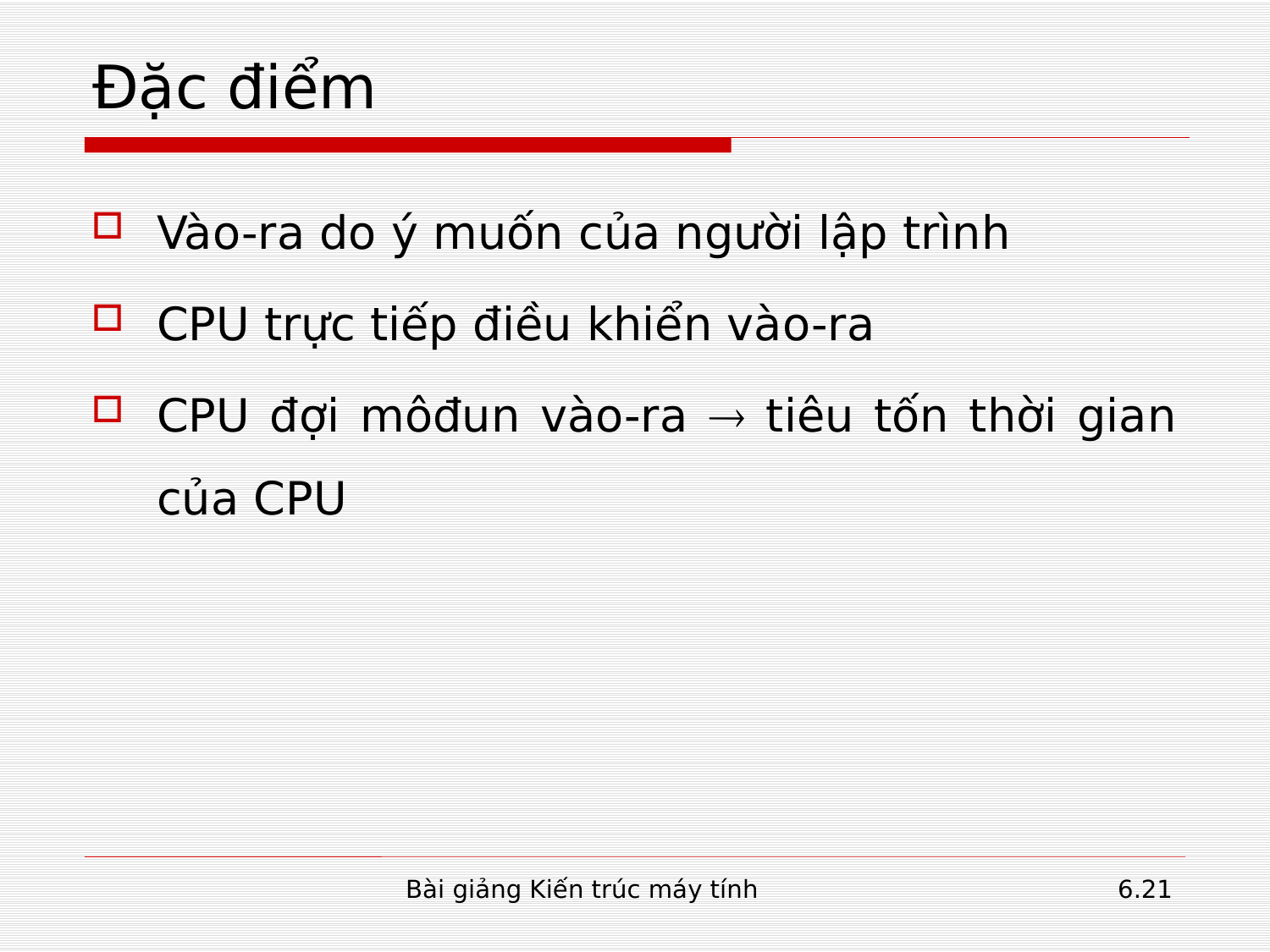

# Đặc điểm
Vào-ra do ý muốn của người lập trình
CPU trực tiếp điều khiển vào-ra
CPU đợi môđun vào-ra → tiêu tốn thời gian của CPU
Bài giảng Kiến trúc máy tính
6.21